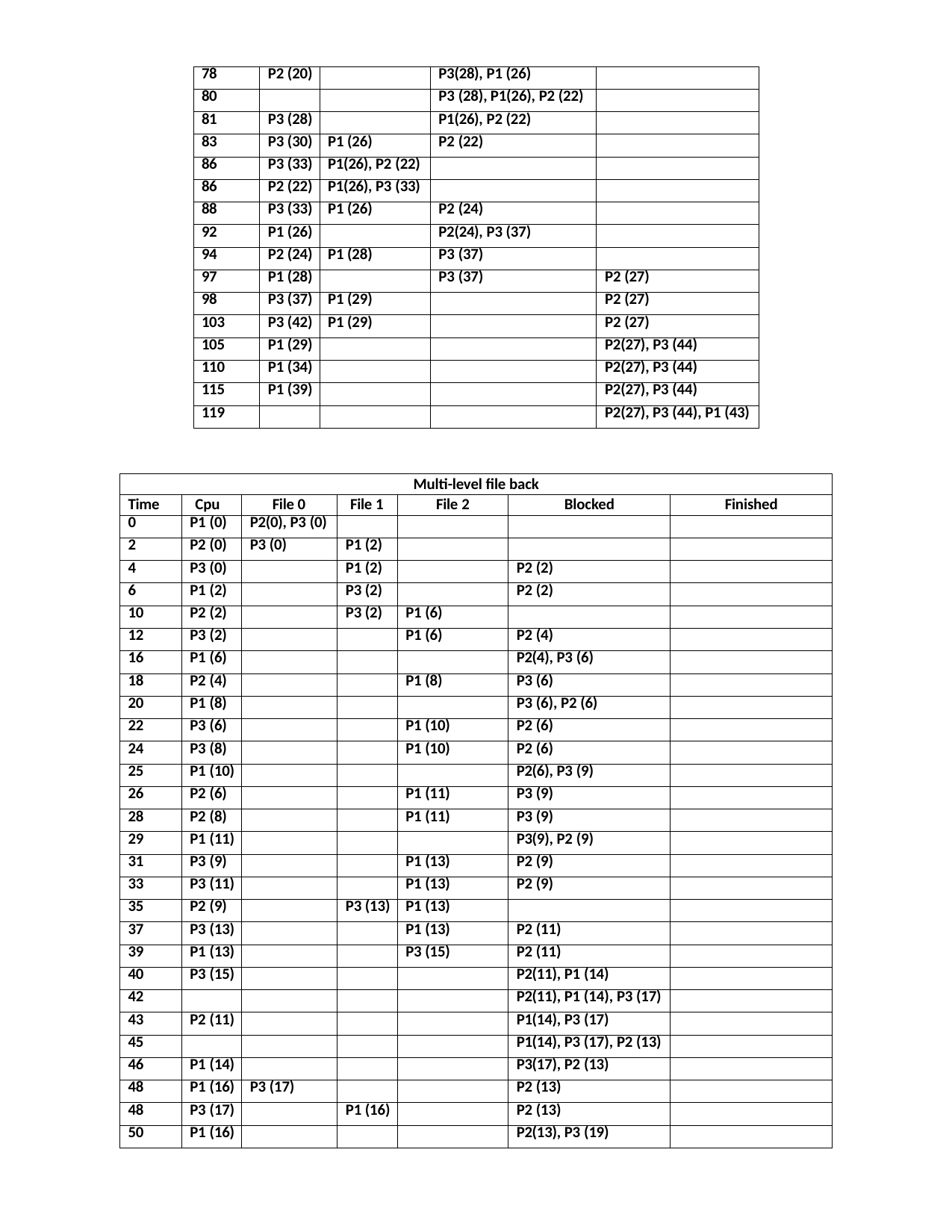

| 78 | P2 (20) |  | P3(28), P1 (26) |  |
| --- | --- | --- | --- | --- |
| 80 |  |  | P3 (28), P1(26), P2 (22) |  |
| 81 | P3 (28) |  | P1(26), P2 (22) |  |
| 83 | P3 (30) | P1 (26) | P2 (22) |  |
| 86 | P3 (33) | P1(26), P2 (22) |  |  |
| 86 | P2 (22) | P1(26), P3 (33) |  |  |
| 88 | P3 (33) | P1 (26) | P2 (24) |  |
| 92 | P1 (26) |  | P2(24), P3 (37) |  |
| 94 | P2 (24) | P1 (28) | P3 (37) |  |
| 97 | P1 (28) |  | P3 (37) | P2 (27) |
| 98 | P3 (37) | P1 (29) |  | P2 (27) |
| 103 | P3 (42) | P1 (29) |  | P2 (27) |
| 105 | P1 (29) |  |  | P2(27), P3 (44) |
| 110 | P1 (34) |  |  | P2(27), P3 (44) |
| 115 | P1 (39) |  |  | P2(27), P3 (44) |
| 119 |  |  |  | P2(27), P3 (44), P1 (43) |
| Multi-level file back |  |  |  |  |  |  |
| --- | --- | --- | --- | --- | --- | --- |
| Time | Cpu | File 0 | File 1 | File 2 | Blocked | Finished |
| 0 | P1 (0) | P2(0), P3 (0) |  |  |  |  |
| 2 | P2 (0) | P3 (0) | P1 (2) |  |  |  |
| 4 | P3 (0) |  | P1 (2) |  | P2 (2) |  |
| 6 | P1 (2) |  | P3 (2) |  | P2 (2) |  |
| 10 | P2 (2) |  | P3 (2) | P1 (6) |  |  |
| 12 | P3 (2) |  |  | P1 (6) | P2 (4) |  |
| 16 | P1 (6) |  |  |  | P2(4), P3 (6) |  |
| 18 | P2 (4) |  |  | P1 (8) | P3 (6) |  |
| 20 | P1 (8) |  |  |  | P3 (6), P2 (6) |  |
| 22 | P3 (6) |  |  | P1 (10) | P2 (6) |  |
| 24 | P3 (8) |  |  | P1 (10) | P2 (6) |  |
| 25 | P1 (10) |  |  |  | P2(6), P3 (9) |  |
| 26 | P2 (6) |  |  | P1 (11) | P3 (9) |  |
| 28 | P2 (8) |  |  | P1 (11) | P3 (9) |  |
| 29 | P1 (11) |  |  |  | P3(9), P2 (9) |  |
| 31 | P3 (9) |  |  | P1 (13) | P2 (9) |  |
| 33 | P3 (11) |  |  | P1 (13) | P2 (9) |  |
| 35 | P2 (9) |  | P3 (13) | P1 (13) |  |  |
| 37 | P3 (13) |  |  | P1 (13) | P2 (11) |  |
| 39 | P1 (13) |  |  | P3 (15) | P2 (11) |  |
| 40 | P3 (15) |  |  |  | P2(11), P1 (14) |  |
| 42 |  |  |  |  | P2(11), P1 (14), P3 (17) |  |
| 43 | P2 (11) |  |  |  | P1(14), P3 (17) |  |
| 45 |  |  |  |  | P1(14), P3 (17), P2 (13) |  |
| 46 | P1 (14) |  |  |  | P3(17), P2 (13) |  |
| 48 | P1 (16) | P3 (17) |  |  | P2 (13) |  |
| 48 | P3 (17) |  | P1 (16) |  | P2 (13) |  |
| 50 | P1 (16) |  |  |  | P2(13), P3 (19) |  |